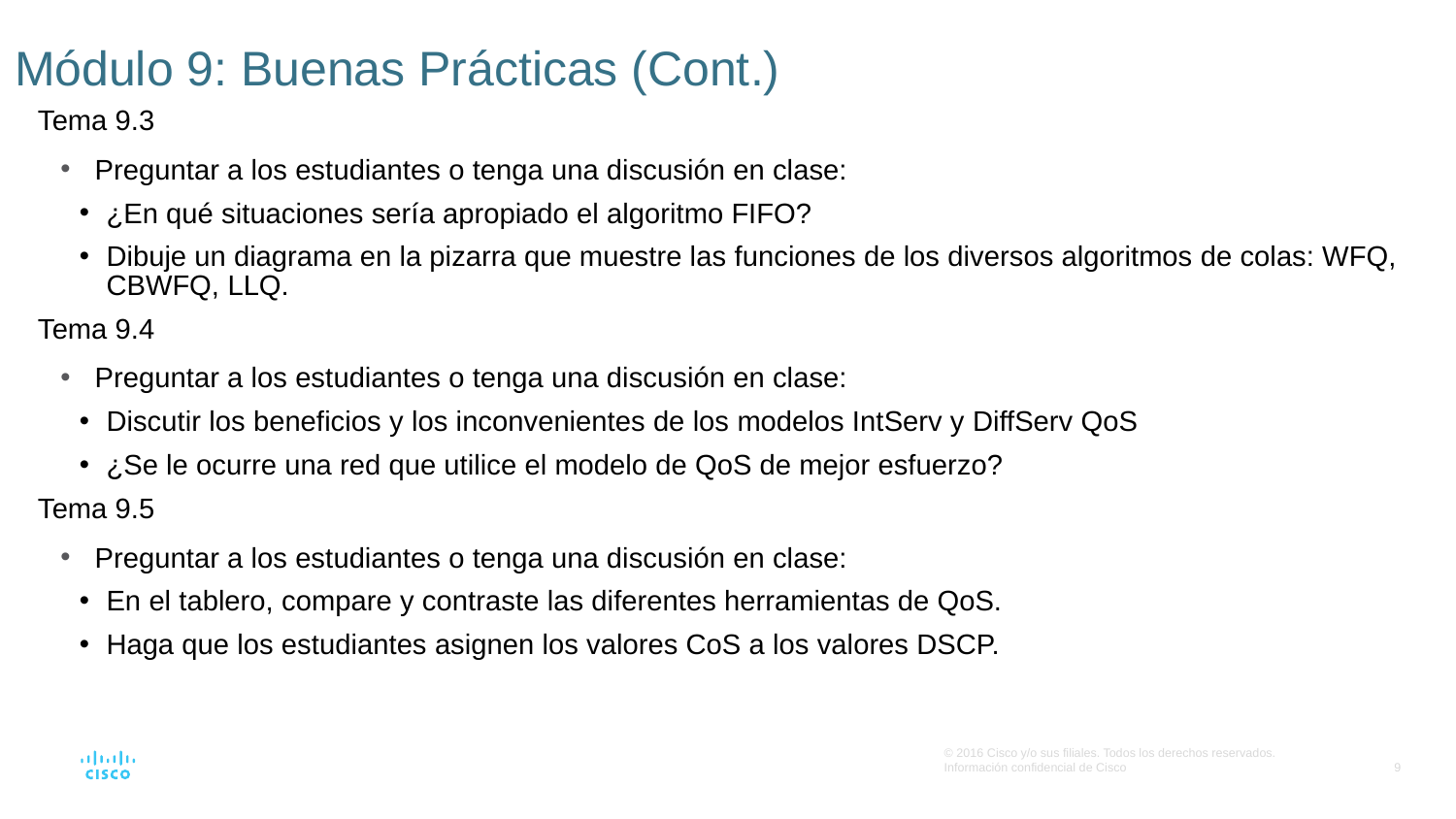

# Módulo 9: Buenas Prácticas (Cont.)
Tema 9.3
Preguntar a los estudiantes o tenga una discusión en clase:
¿En qué situaciones sería apropiado el algoritmo FIFO?
Dibuje un diagrama en la pizarra que muestre las funciones de los diversos algoritmos de colas: WFQ, CBWFQ, LLQ.
Tema 9.4
Preguntar a los estudiantes o tenga una discusión en clase:
Discutir los beneficios y los inconvenientes de los modelos IntServ y DiffServ QoS
¿Se le ocurre una red que utilice el modelo de QoS de mejor esfuerzo?
Tema 9.5
Preguntar a los estudiantes o tenga una discusión en clase:
En el tablero, compare y contraste las diferentes herramientas de QoS.
Haga que los estudiantes asignen los valores CoS a los valores DSCP.